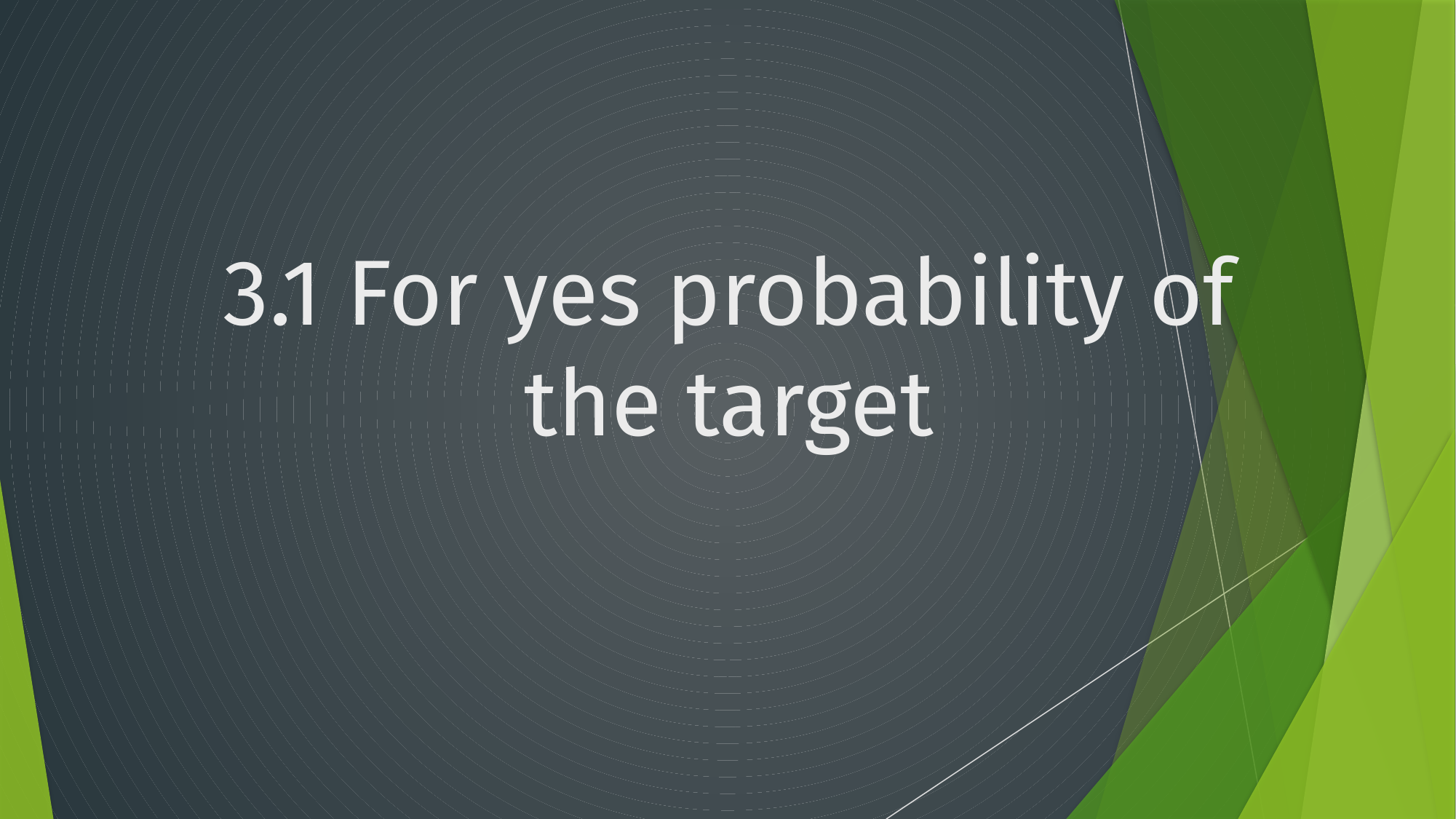

# 3.1 For yes probability of the target